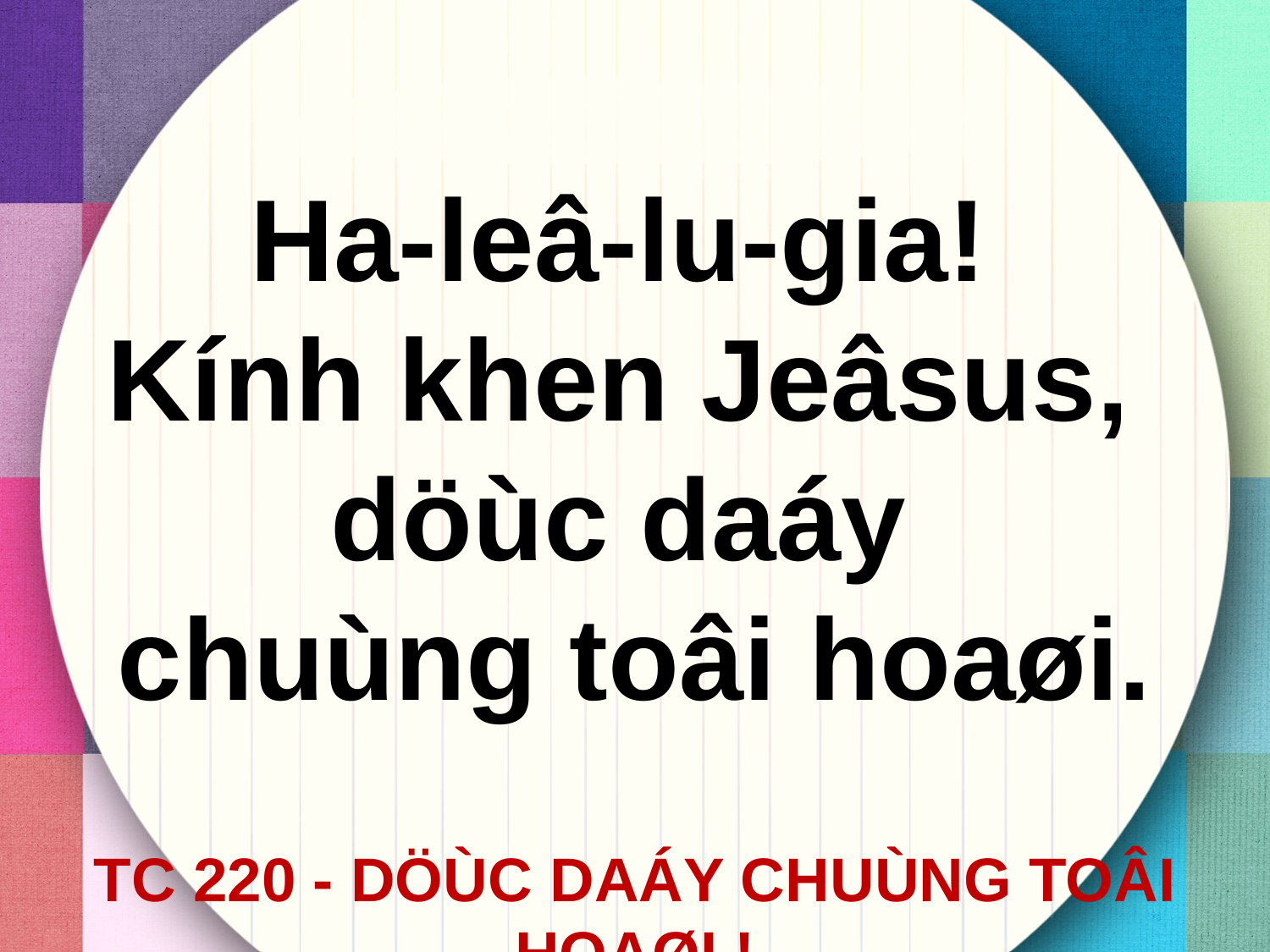

Ha-leâ-lu-gia!
Kính khen Jeâsus,
döùc daáy
chuùng toâi hoaøi.
TC 220 - DÖÙC DAÁY CHUÙNG TOÂI HOAØI !